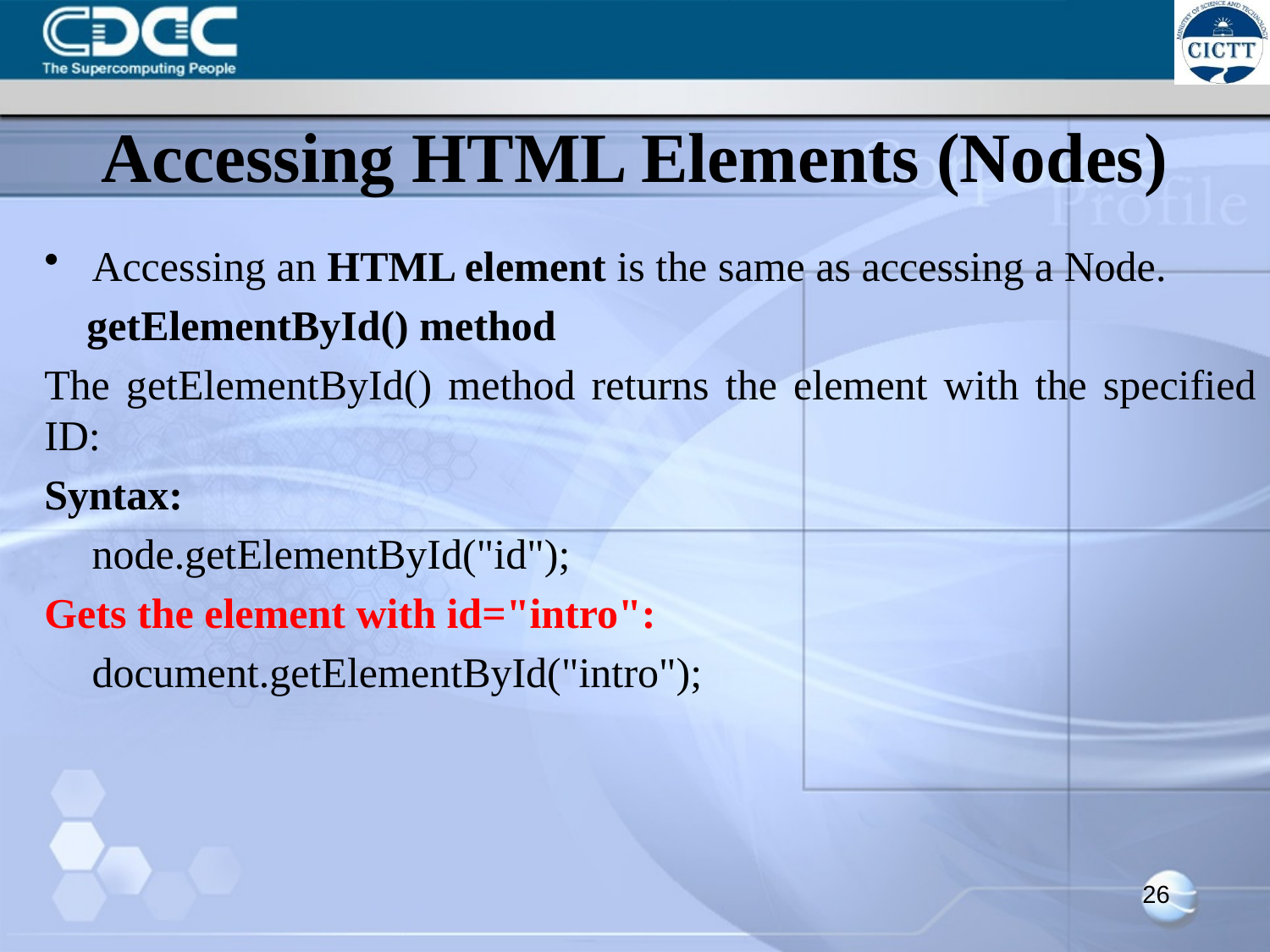

# Accessing HTML Elements (Nodes)
Accessing an HTML element is the same as accessing a Node.
    getElementById() method
The getElementById() method returns the element with the specified ID:
Syntax:
	node.getElementById("id");
Gets the element with id="intro":
	document.getElementById("intro");